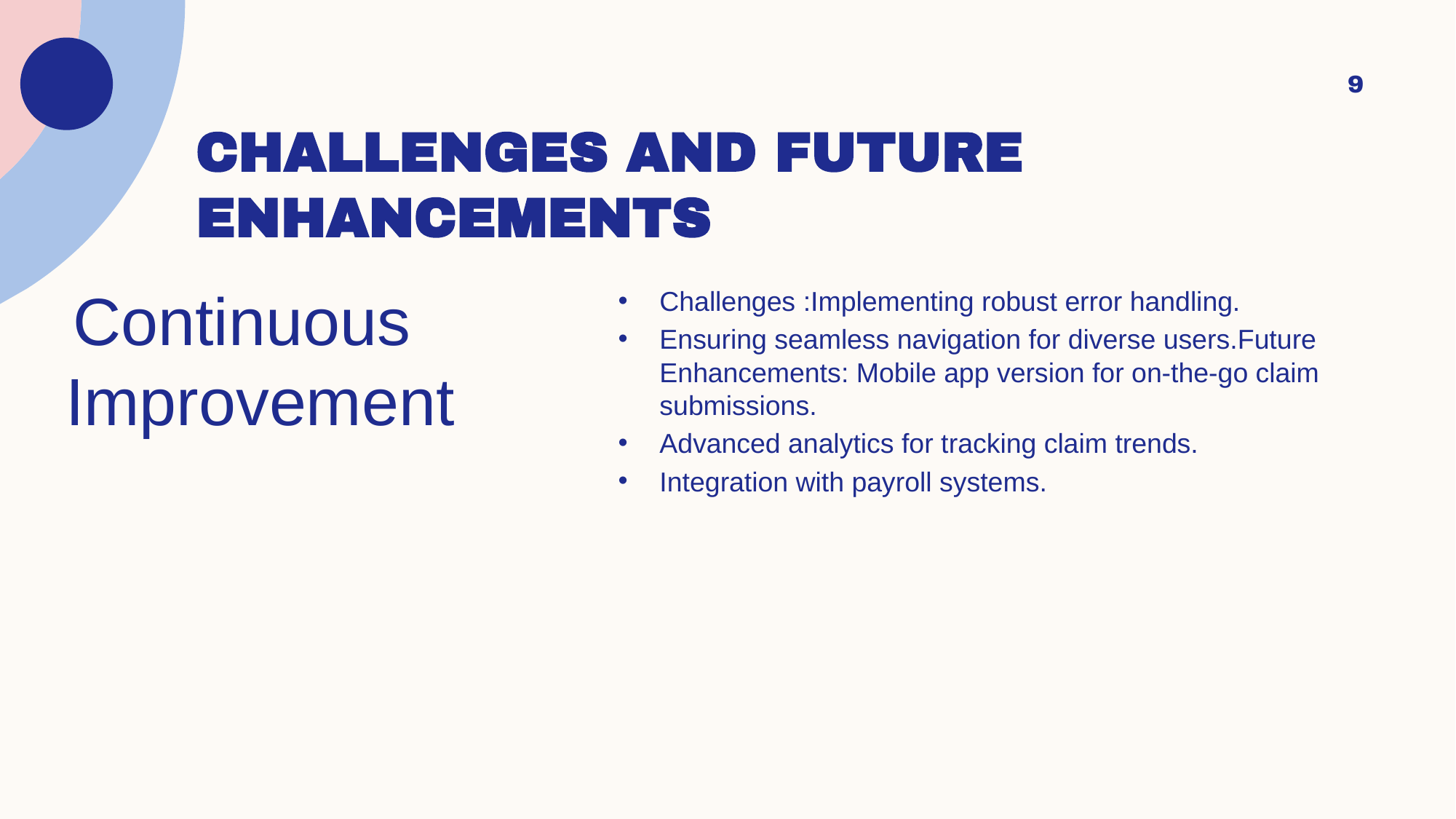

9
# Challenges and Future Enhancements
Challenges :Implementing robust error handling.
Ensuring seamless navigation for diverse users.Future Enhancements: Mobile app version for on-the-go claim submissions.
Advanced analytics for tracking claim trends.
Integration with payroll systems.

 Continuous Improvement